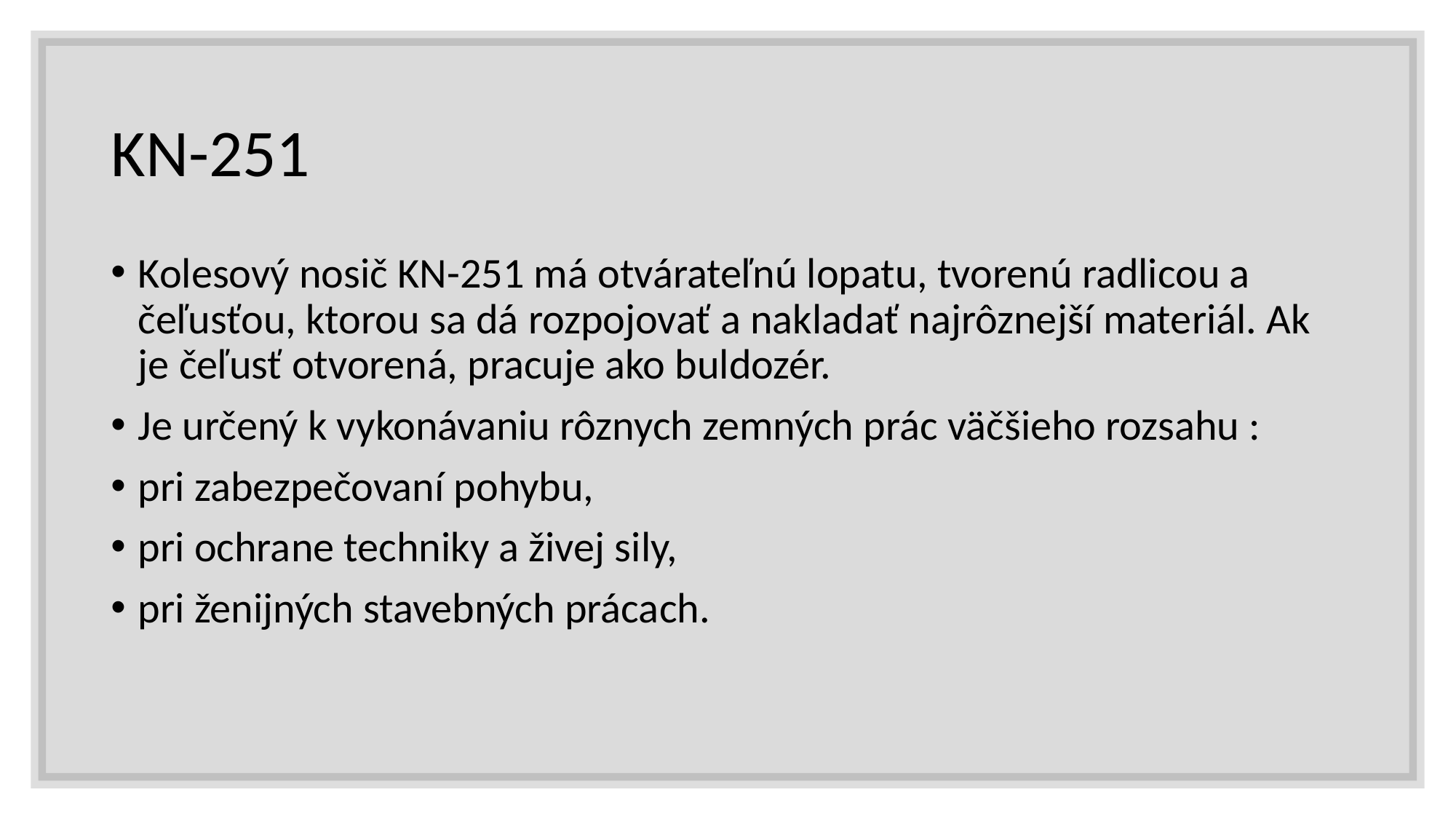

# KN-251
Kolesový nosič KN-251 má otvárateľnú lopatu, tvorenú radlicou a čeľusťou, ktorou sa dá rozpojovať a nakladať najrôznejší materiál. Ak je čeľusť otvorená, pracuje ako buldozér.
Je určený k vykonávaniu rôznych zemných prác väčšieho rozsahu :
pri zabezpečovaní pohybu,
pri ochrane techniky a živej sily,
pri ženijných stavebných prácach.